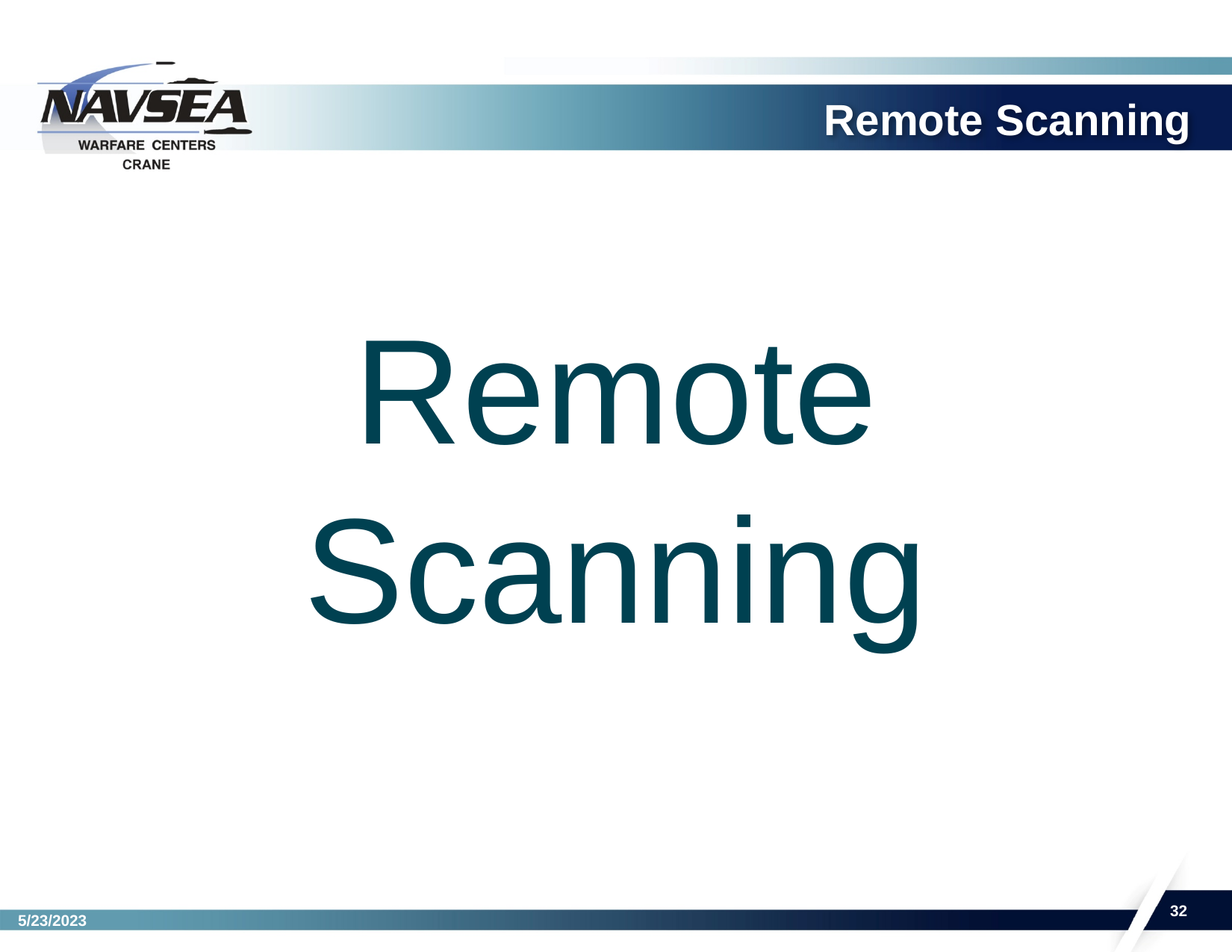

# Remote Scanning

Remote
Scanning
32
5/23/2023